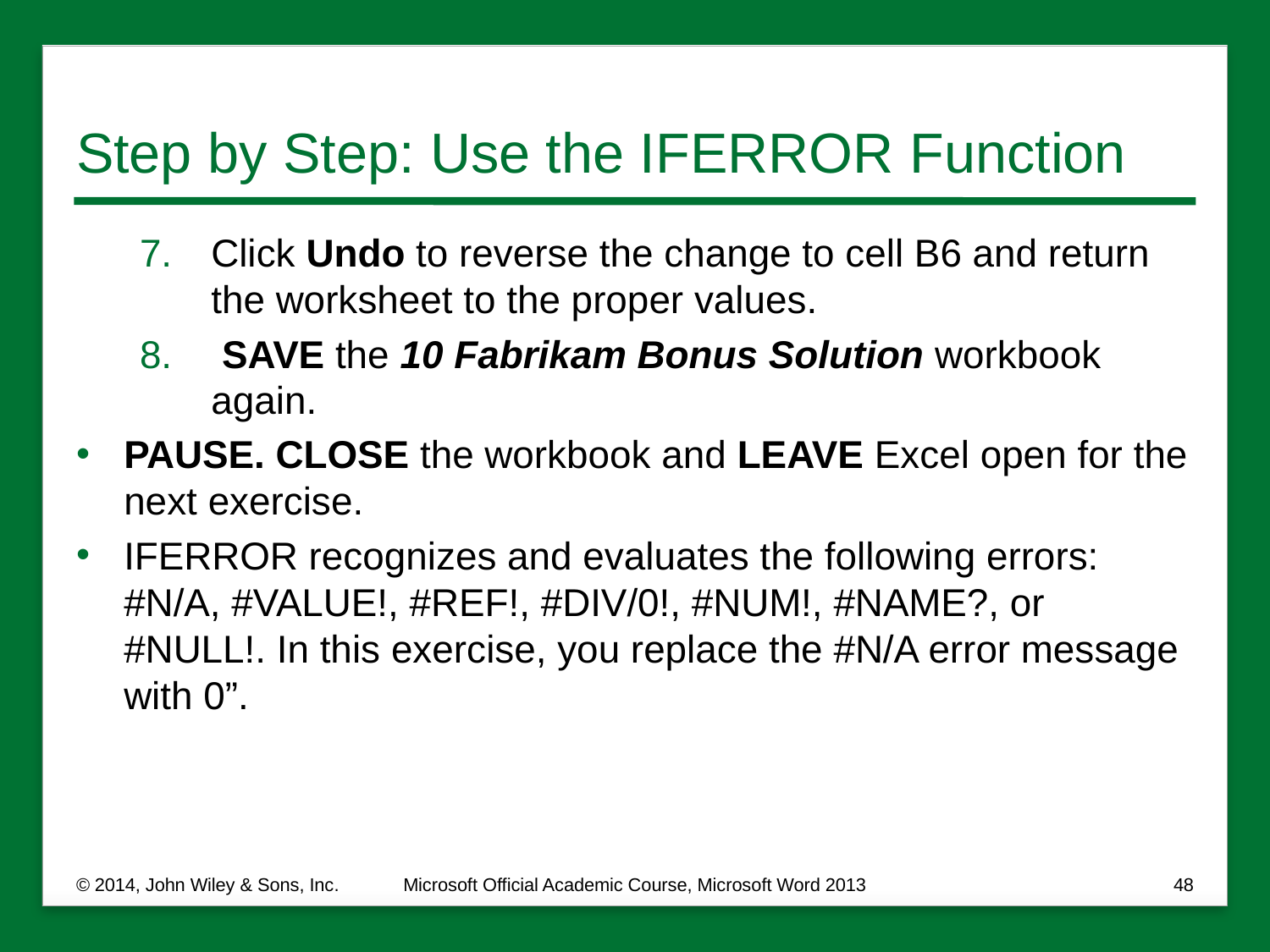

# Step by Step: Use the IFERROR Function
Click Undo to reverse the change to cell B6 and return the worksheet to the proper values.
 SAVE the 10 Fabrikam Bonus Solution workbook again.
PAUSE. CLOSE the workbook and LEAVE Excel open for the next exercise.
IFERROR recognizes and evaluates the following errors: #N/A, #VALUE!, #REF!, #DIV/0!, #NUM!, #NAME?, or #NULL!. In this exercise, you replace the #N/A error message with 0”.
© 2014, John Wiley & Sons, Inc.
Microsoft Official Academic Course, Microsoft Word 2013
48